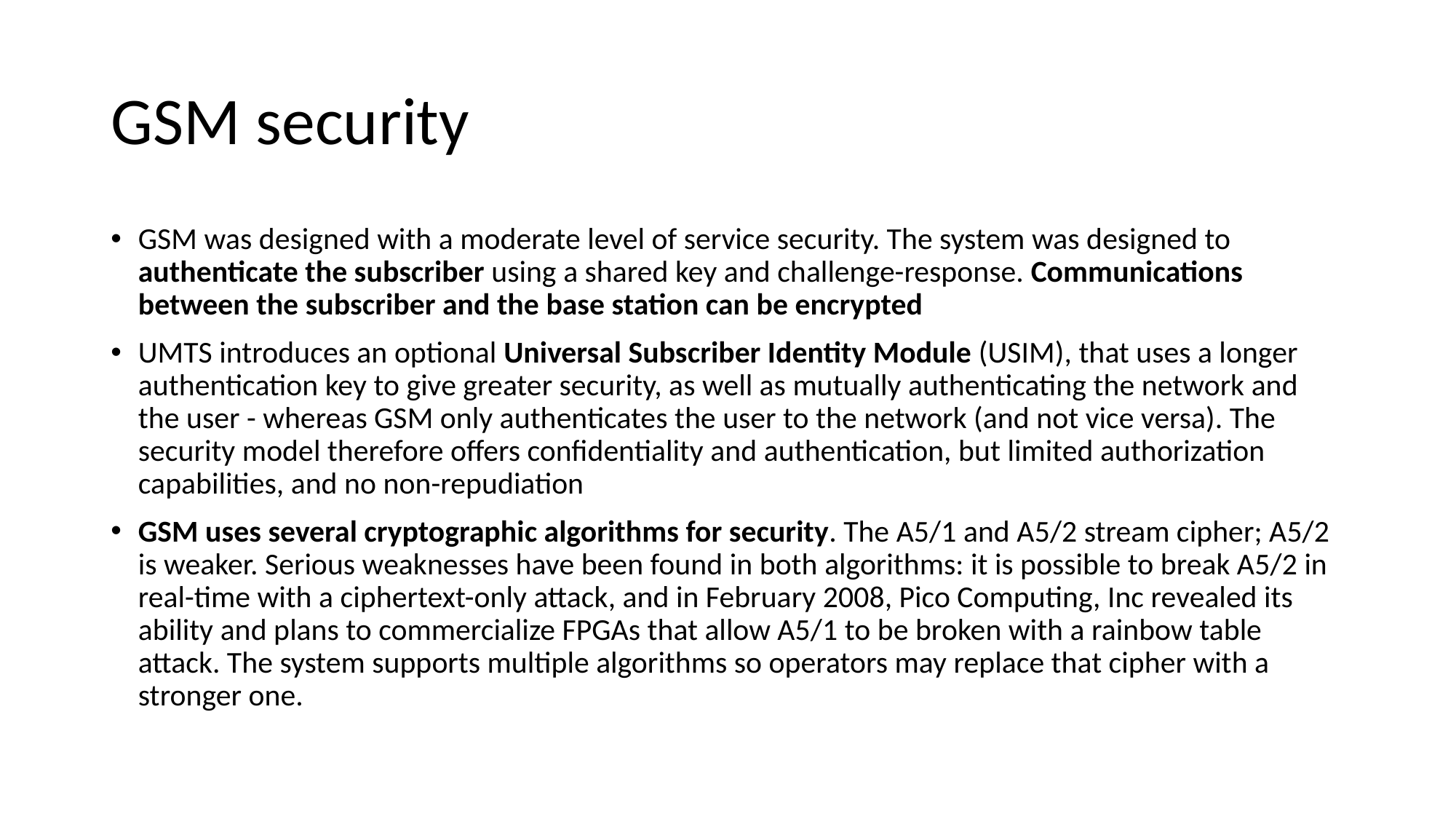

GSM security
GSM was designed with a moderate level of service security. The system was designed to authenticate the subscriber using a shared key and challenge-response. Communications between the subscriber and the base station can be encrypted
UMTS introduces an optional Universal Subscriber Identity Module (USIM), that uses a longer authentication key to give greater security, as well as mutually authenticating the network and the user - whereas GSM only authenticates the user to the network (and not vice versa). The security model therefore offers confidentiality and authentication, but limited authorization capabilities, and no non-repudiation
GSM uses several cryptographic algorithms for security. The A5/1 and A5/2 stream cipher; A5/2 is weaker. Serious weaknesses have been found in both algorithms: it is possible to break A5/2 in real-time with a ciphertext-only attack, and in February 2008, Pico Computing, Inc revealed its ability and plans to commercialize FPGAs that allow A5/1 to be broken with a rainbow table attack. The system supports multiple algorithms so operators may replace that cipher with a stronger one.